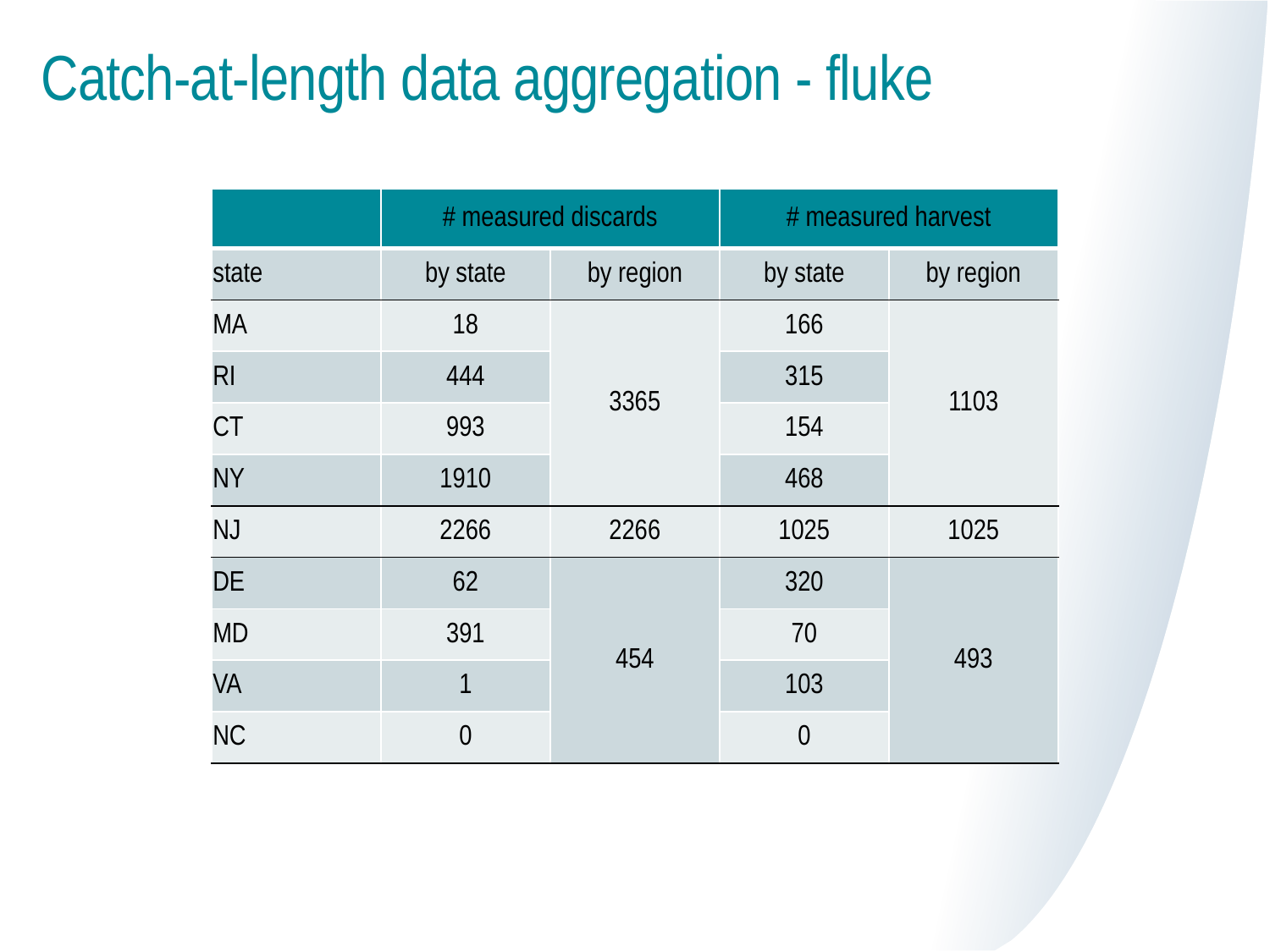

# Catch-at-length data aggregation - fluke
|  | # measured discards |  | # measured harvest |  |
| --- | --- | --- | --- | --- |
| state | by state | by region | by state | by region |
| MA | 18 | 3365 | 166 | 1103 |
| RI | 444 |  | 315 |  |
| CT | 993 |  | 154 |  |
| NY | 1910 |  | 468 |  |
| NJ | 2266 | 2266 | 1025 | 1025 |
| DE | 62 | 454 | 320 | 493 |
| MD | 391 |  | 70 |  |
| VA | 1 |  | 103 |  |
| NC | 0 |  | 0 |  |